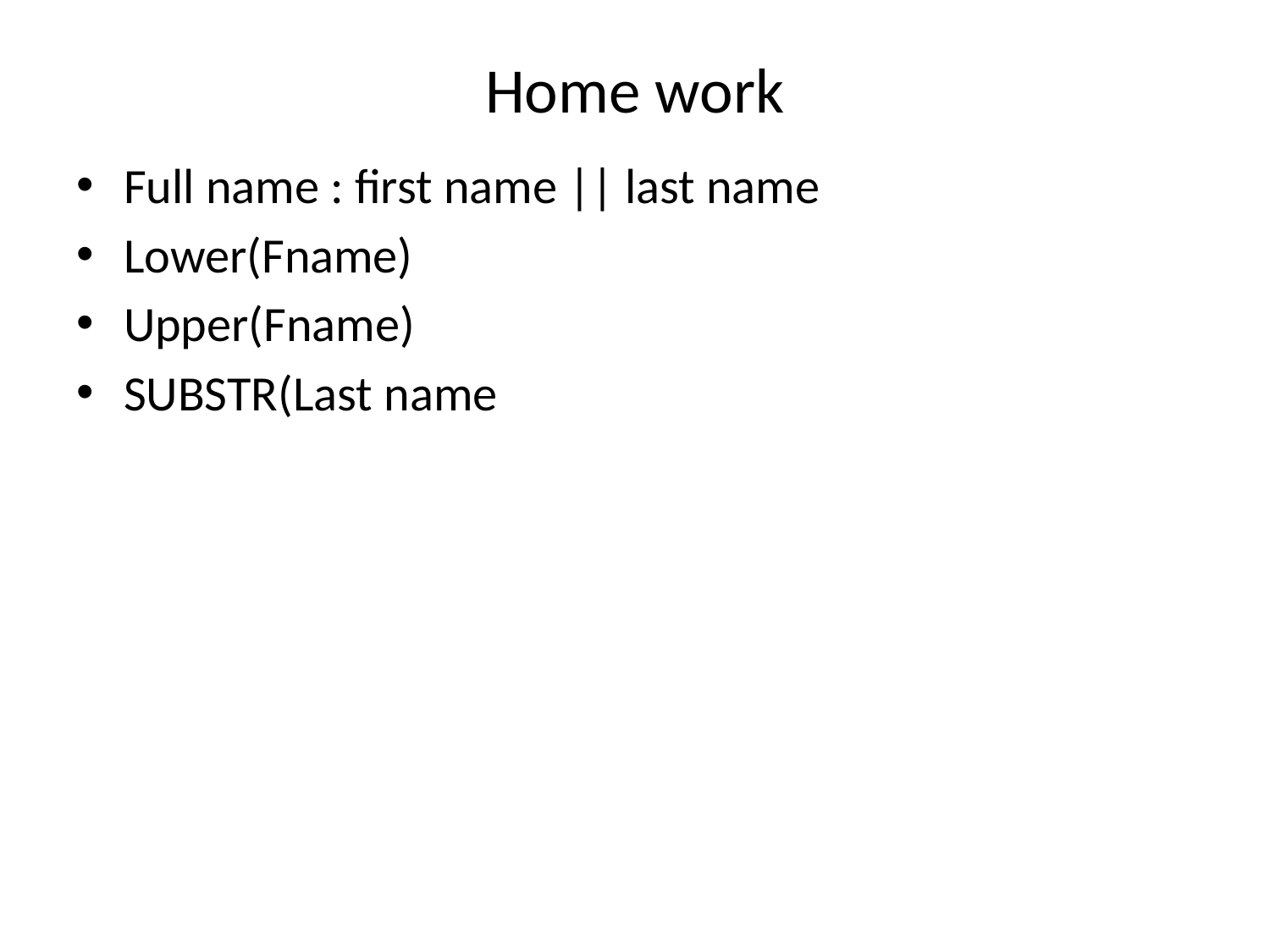

# Home work
Full name : first name || last name
Lower(Fname)
Upper(Fname)
SUBSTR(Last name